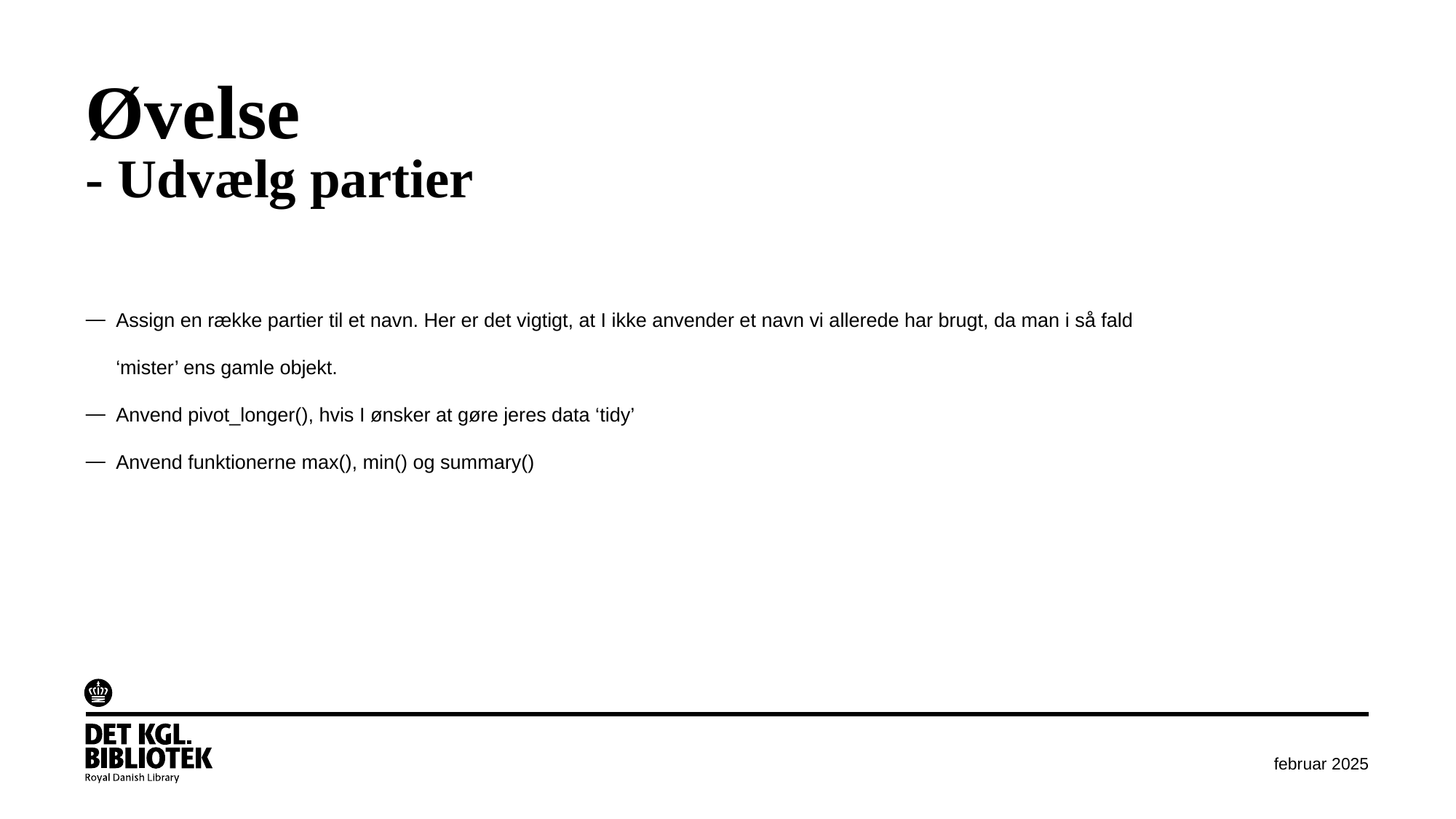

# Øvelse - Udvælg partier
Assign en række partier til et navn. Her er det vigtigt, at I ikke anvender et navn vi allerede har brugt, da man i så fald ‘mister’ ens gamle objekt.
Anvend pivot_longer(), hvis I ønsker at gøre jeres data ‘tidy’
Anvend funktionerne max(), min() og summary()

februar 2025